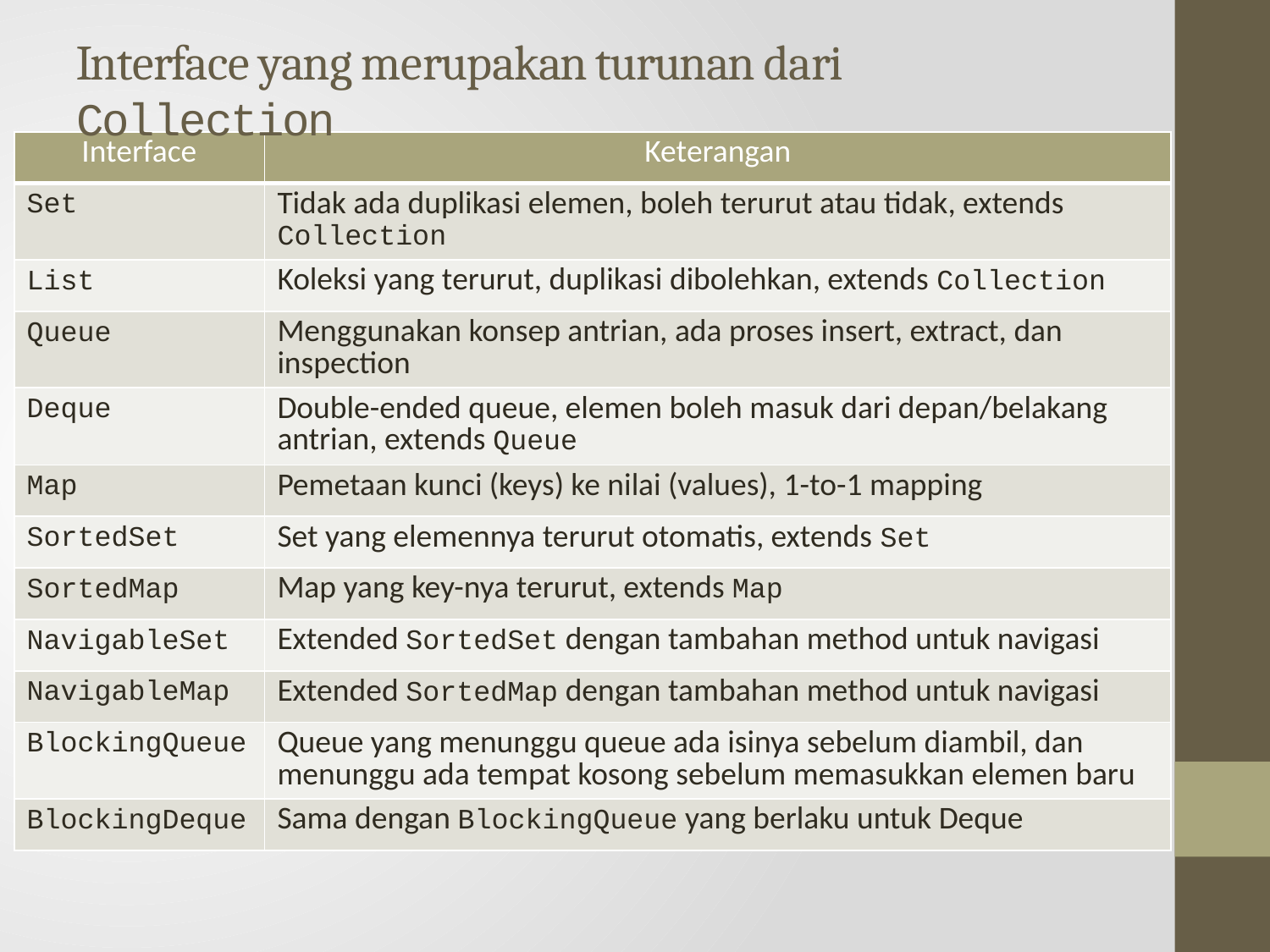

# Interface yang merupakan turunan dari Collection
| Interface | Keterangan |
| --- | --- |
| Set | Tidak ada duplikasi elemen, boleh terurut atau tidak, extends Collection |
| List | Koleksi yang terurut, duplikasi dibolehkan, extends Collection |
| Queue | Menggunakan konsep antrian, ada proses insert, extract, dan inspection |
| Deque | Double-ended queue, elemen boleh masuk dari depan/belakang antrian, extends Queue |
| Map | Pemetaan kunci (keys) ke nilai (values), 1-to-1 mapping |
| SortedSet | Set yang elemennya terurut otomatis, extends Set |
| SortedMap | Map yang key-nya terurut, extends Map |
| NavigableSet | Extended SortedSet dengan tambahan method untuk navigasi |
| NavigableMap | Extended SortedMap dengan tambahan method untuk navigasi |
| BlockingQueue | Queue yang menunggu queue ada isinya sebelum diambil, dan menunggu ada tempat kosong sebelum memasukkan elemen baru |
| BlockingDeque | Sama dengan BlockingQueue yang berlaku untuk Deque |